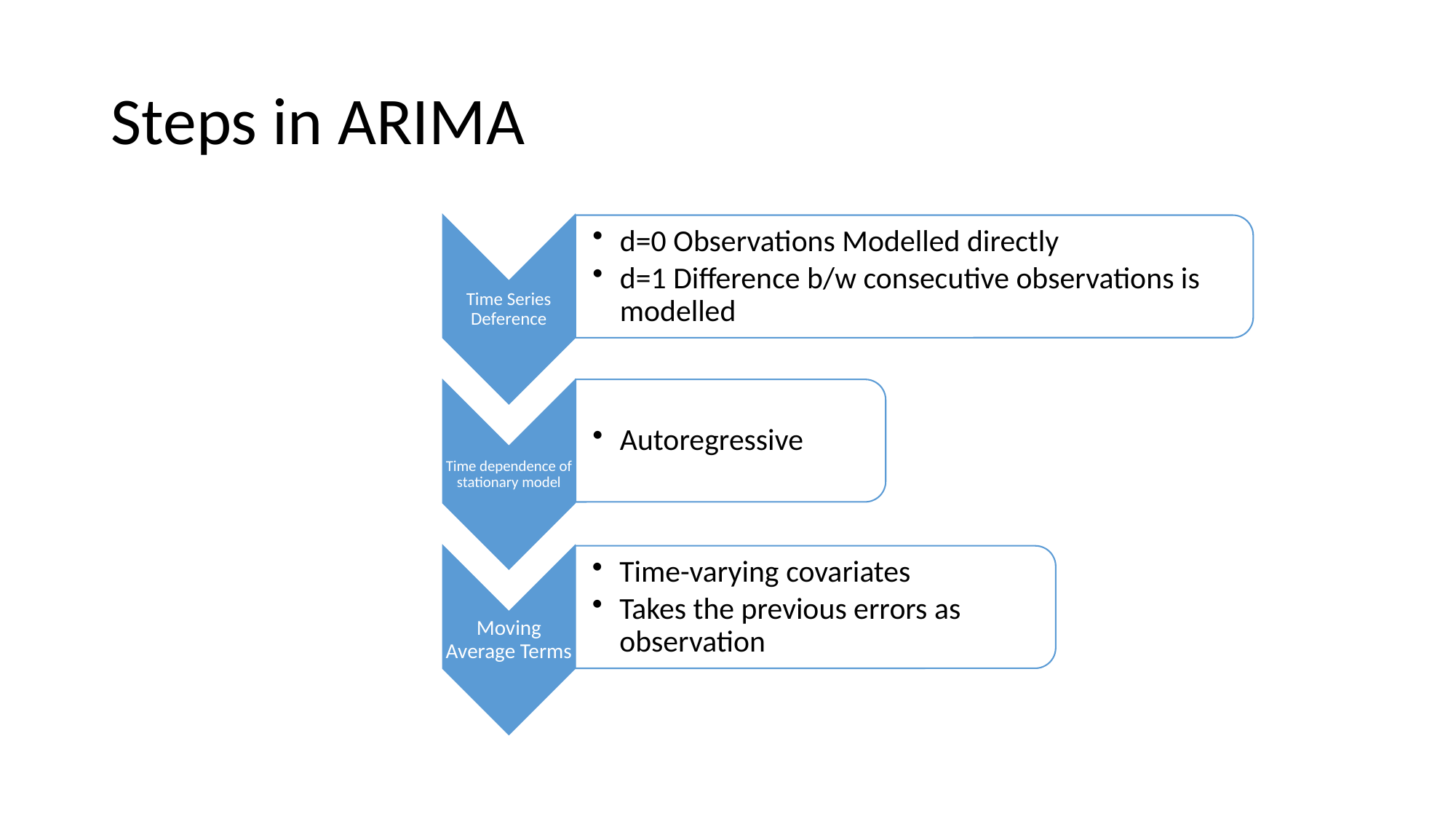

# Steps in ARIMA
Time Series Deference
d=0 Observations Modelled directly
d=1 Difference b/w consecutive observations is modelled
Time dependence of stationary model
Autoregressive
Moving Average Terms
Time-varying covariates
Takes the previous errors as observation